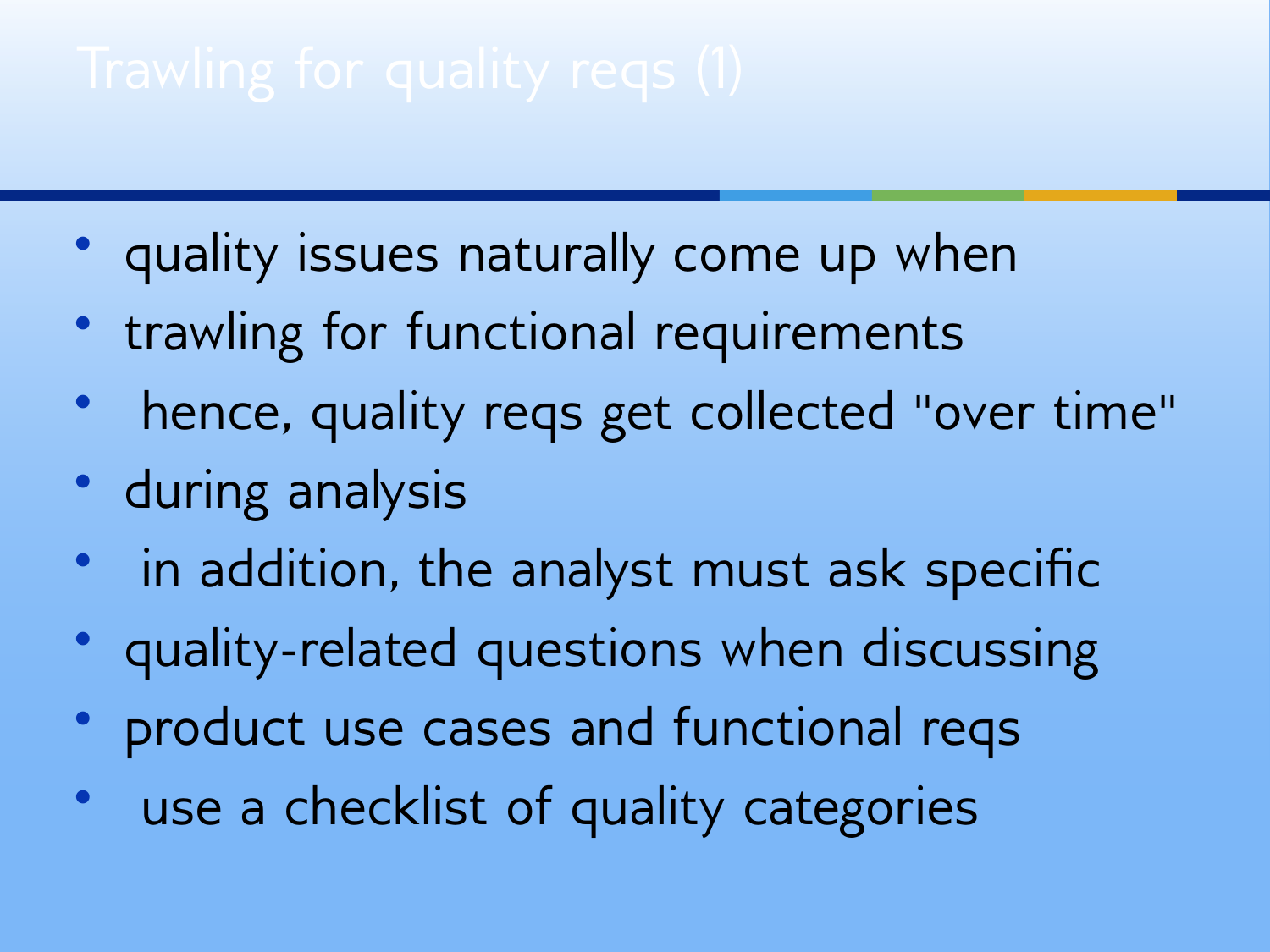

# Trawling for quality reqs (1)
quality issues naturally come up when
trawling for functional requirements
 hence, quality reqs get collected "over time"
during analysis
 in addition, the analyst must ask specific
quality-related questions when discussing
product use cases and functional reqs
 use a checklist of quality categories